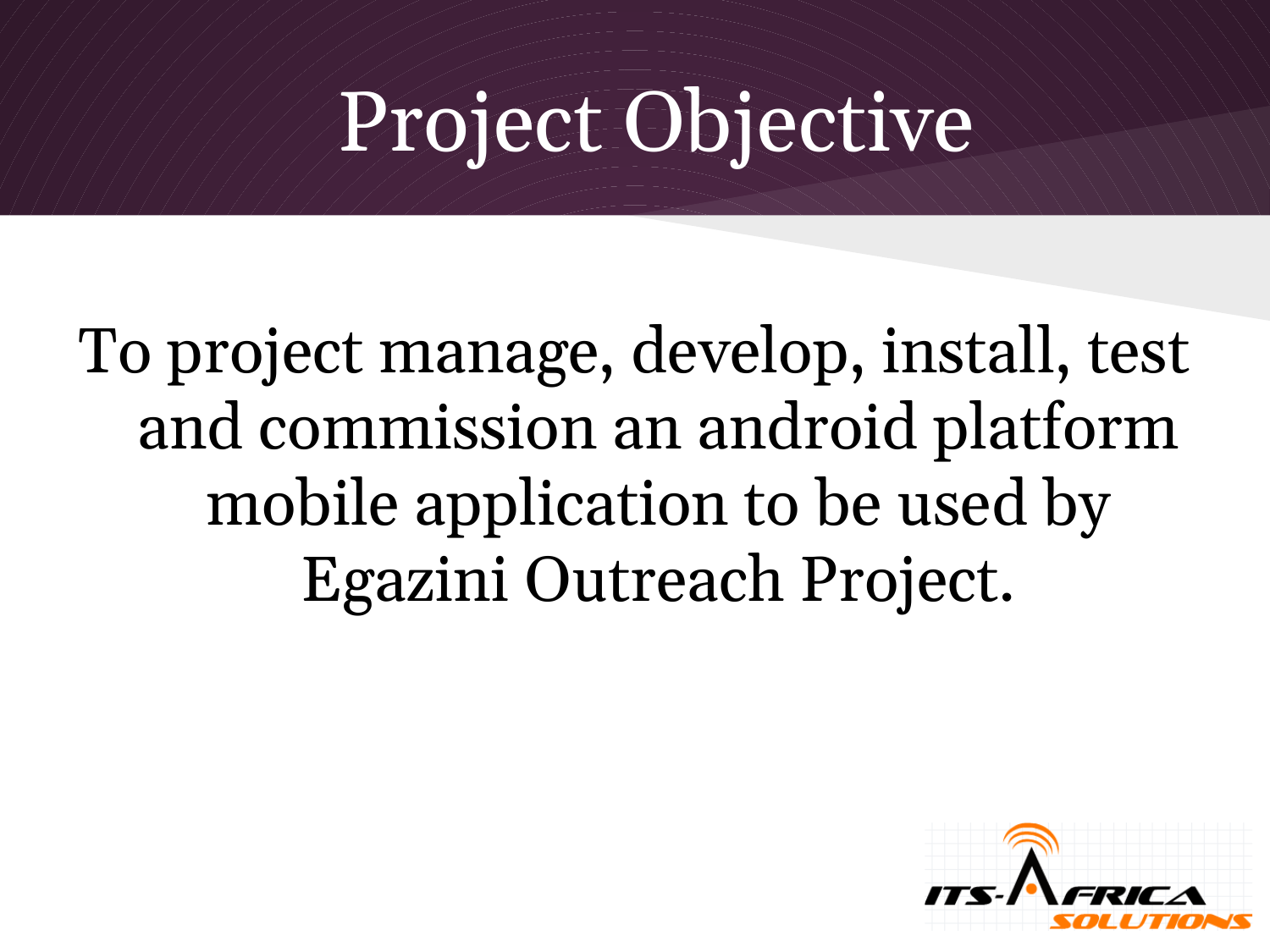

# Project Objective

To project manage, develop, install, test and commission an android platform mobile application to be used by Egazini Outreach Project.